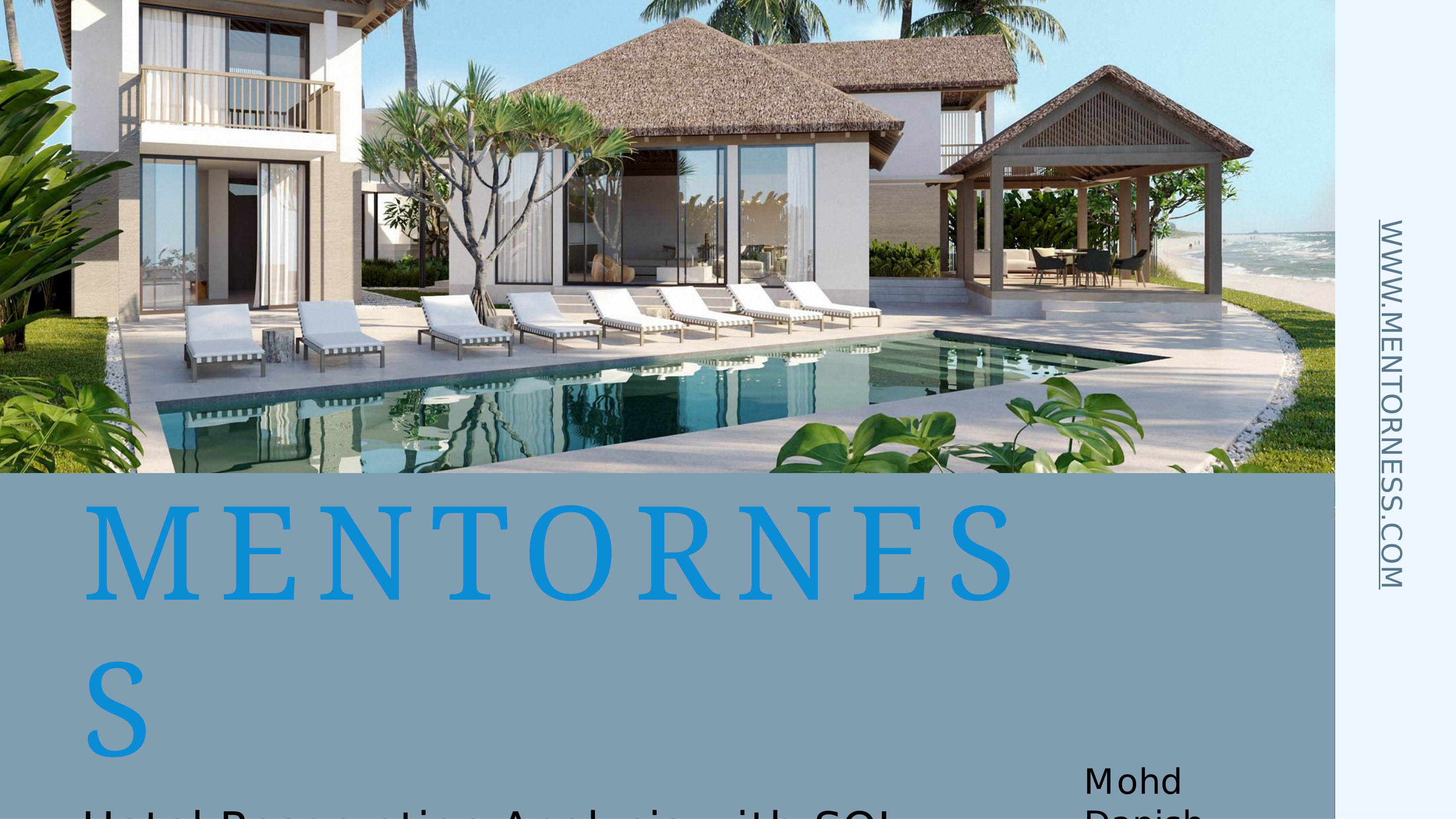

WWW.MENTORNESS.COM
MENTORNESS
Hotel Reservation Analysis with SQL Project
Mohd Danish